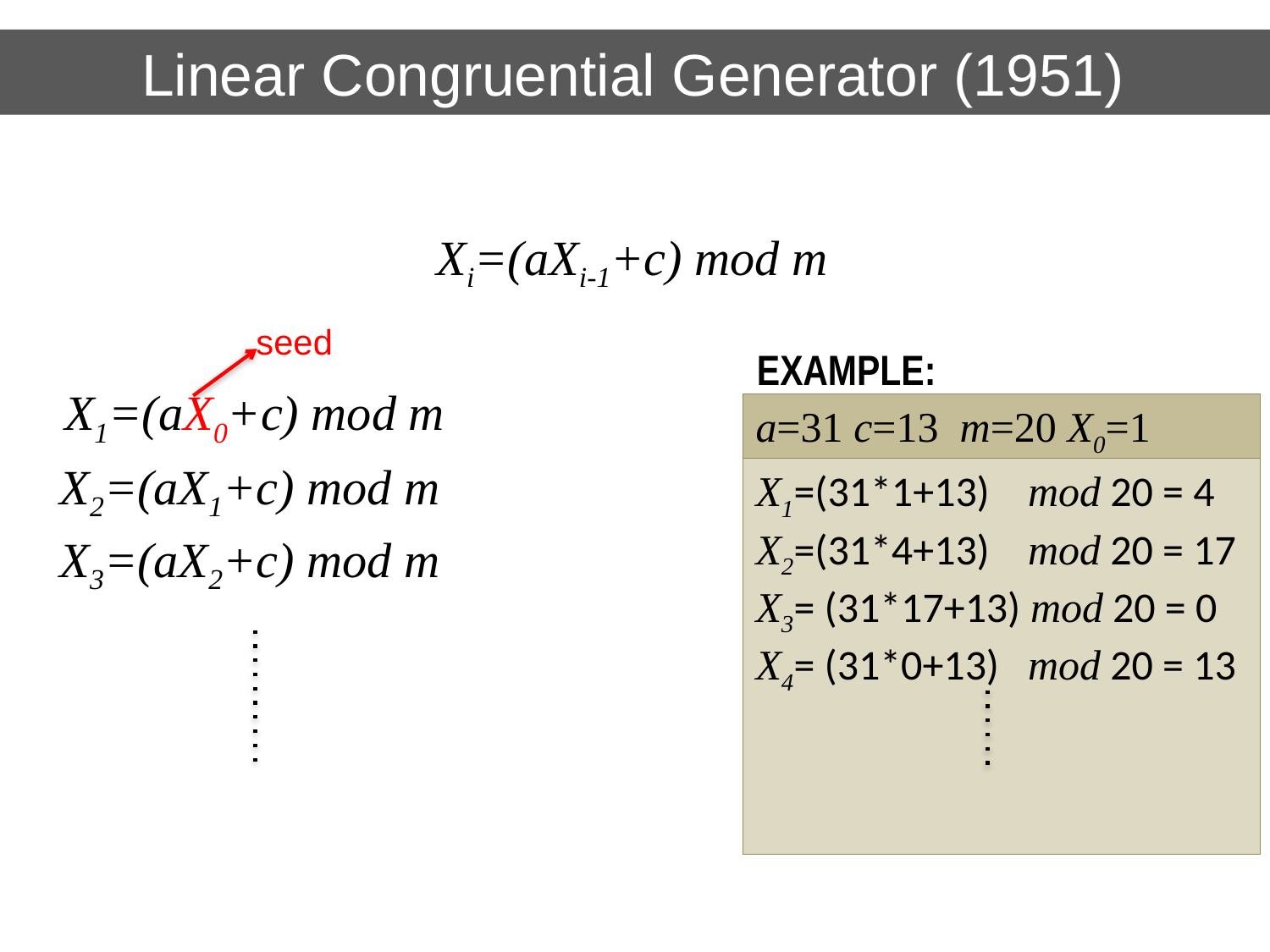

# Linear Congruential Generator (1951)
Xi=(aXi-1+c) mod m
seed
EXAMPLE:
X1=(aX0+c) mod m
a=31 c=13  m=20 X0=1
X2=(aX1+c) mod m
X1=(31*1+13)    mod 20 = 4
X2=(31*4+13)    mod 20 = 17
X3= (31*17+13) mod 20 = 0
X4= (31*0+13)   mod 20 = 13

X3=(aX2+c) mod m